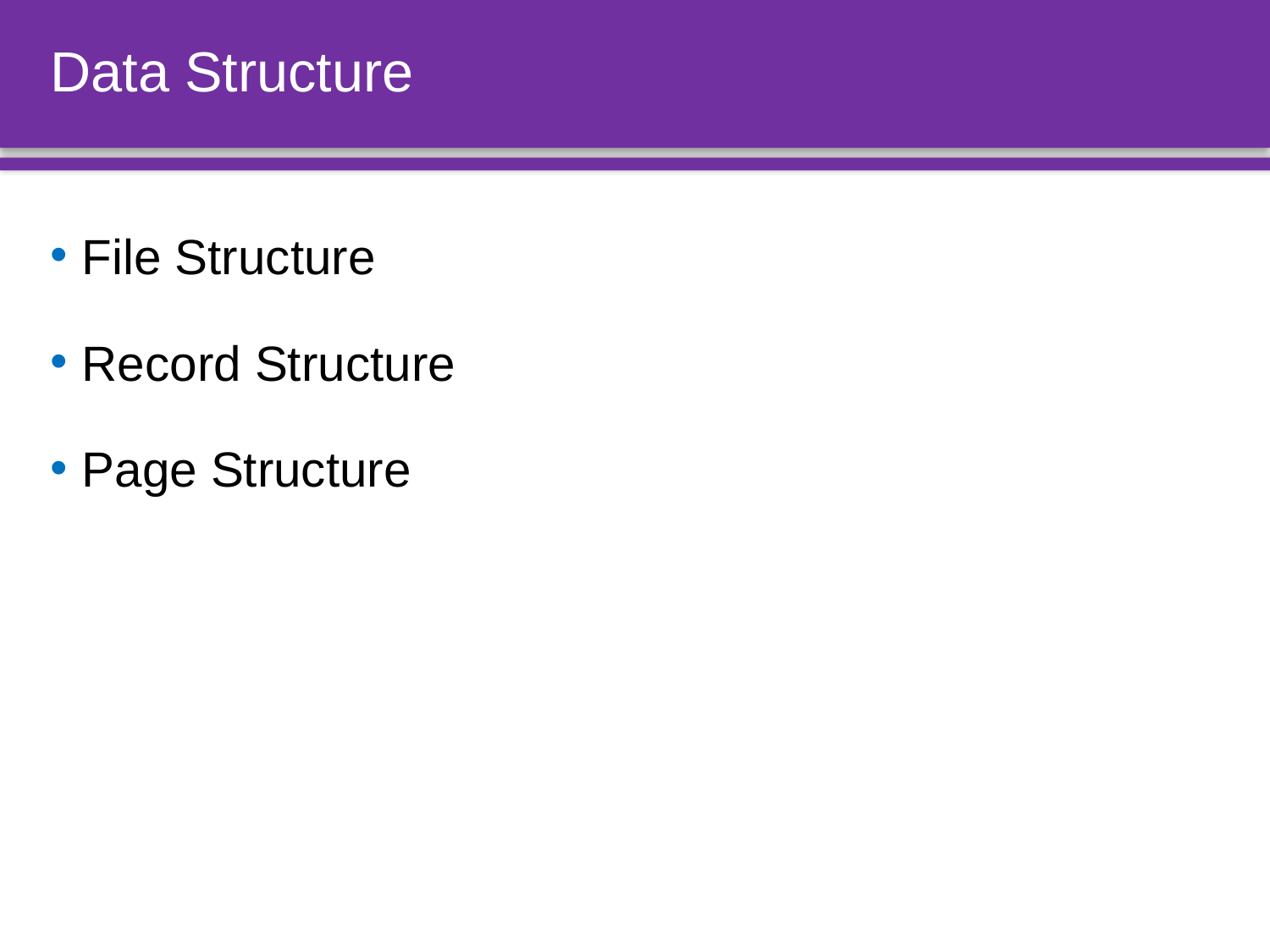

# Data Structure
File Structure
Record Structure
Page Structure